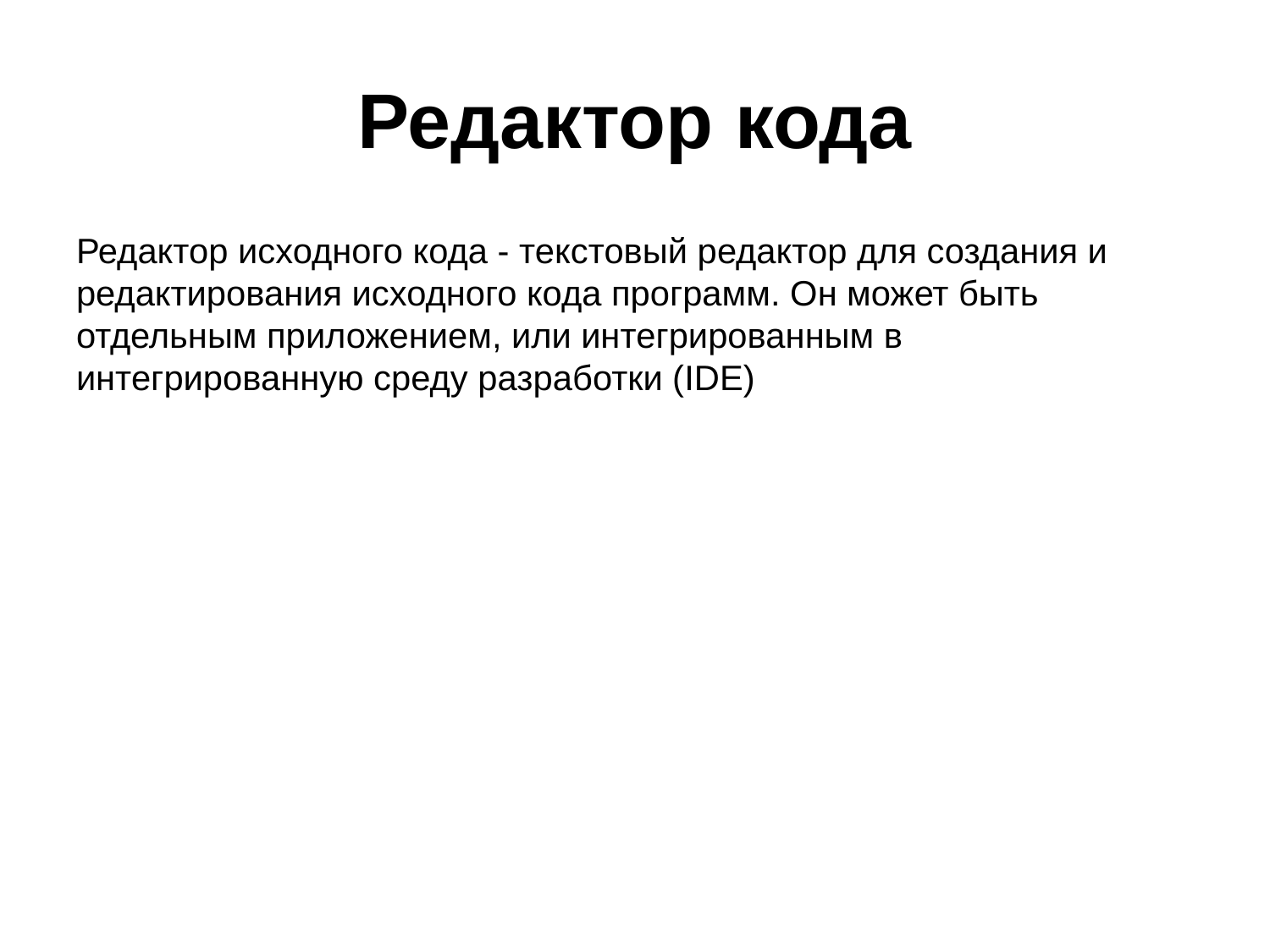

Редактор кода
Редактор исходного кода - текстовый редактор для создания и
редактирования исходного кода программ. Он может быть
отдельным приложением, или интегрированным в
интегрированную среду разработки (IDE)